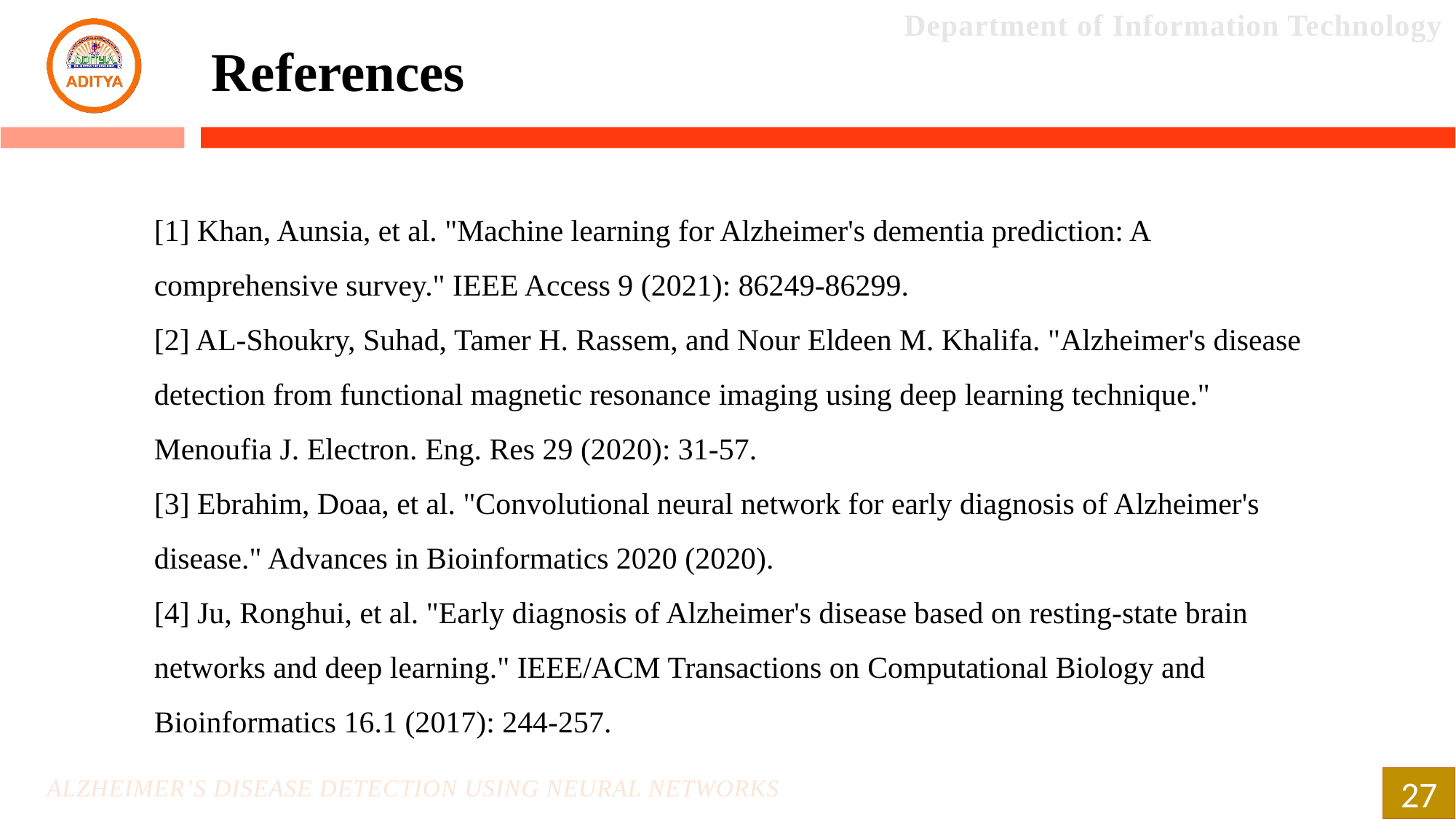

References

[1] Khan, Aunsia, et al. "Machine learning for Alzheimer's dementia prediction: A comprehensive survey." IEEE Access 9 (2021): 86249-86299.
[2] AL-Shoukry, Suhad, Tamer H. Rassem, and Nour Eldeen M. Khalifa. "Alzheimer's disease detection from functional magnetic resonance imaging using deep learning technique." Menoufia J. Electron. Eng. Res 29 (2020): 31-57.
[3] Ebrahim, Doaa, et al. "Convolutional neural network for early diagnosis of Alzheimer's disease." Advances in Bioinformatics 2020 (2020).
[4] Ju, Ronghui, et al. "Early diagnosis of Alzheimer's disease based on resting-state brain networks and deep learning." IEEE/ACM Transactions on Computational Biology and Bioinformatics 16.1 (2017): 244-257.
27